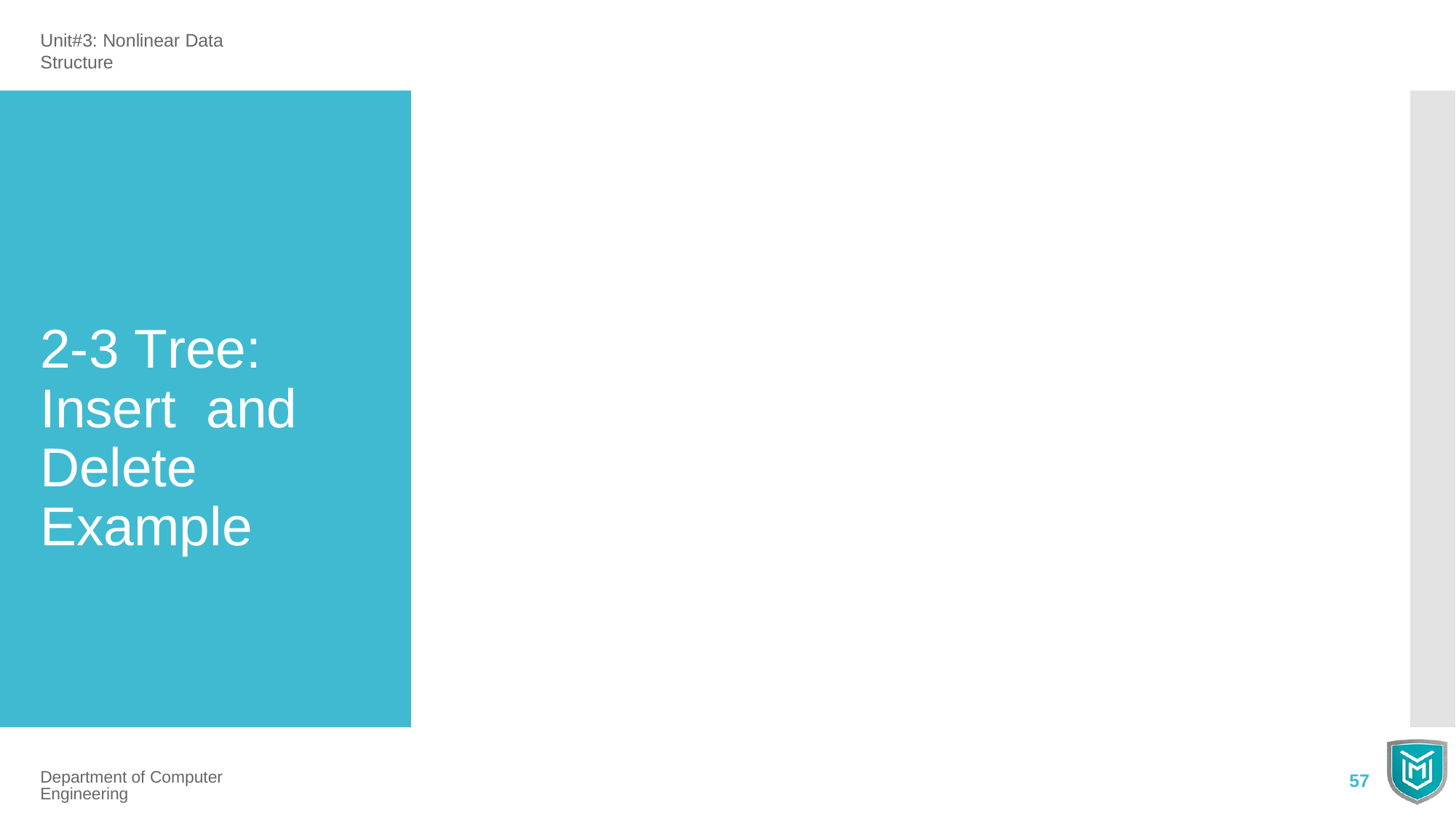

Unit#3: Nonlinear Data Structure
# 2-3 Tree: Insert  and Delete  Example
Department of Computer Engineering
57